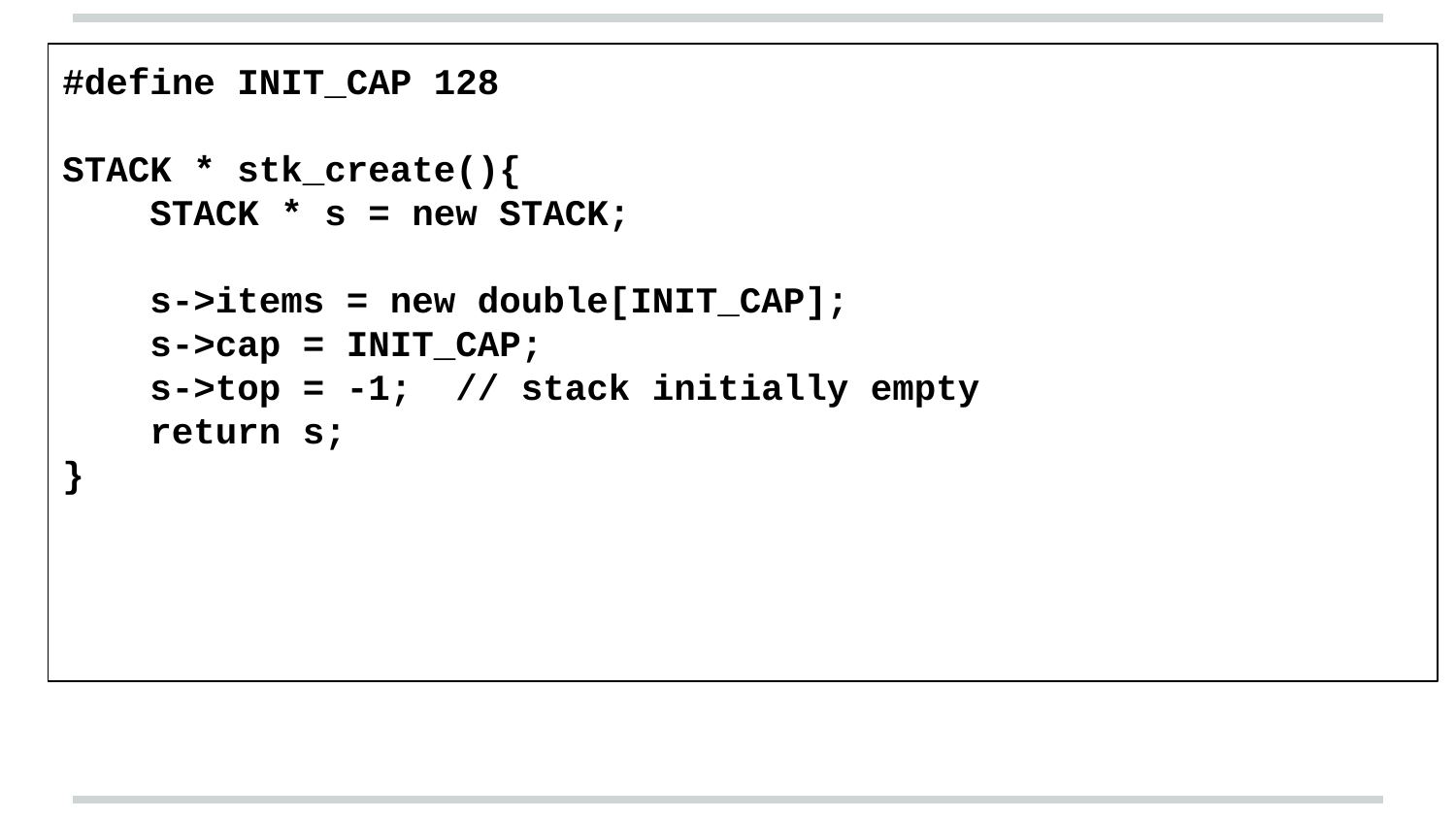

#define INIT_CAP 128

STACK * stk_create(){
    STACK * s = new STACK;

    s->items = new double[INIT_CAP];
    s->cap = INIT_CAP;
    s->top = -1;  // stack initially empty
    return s;
}